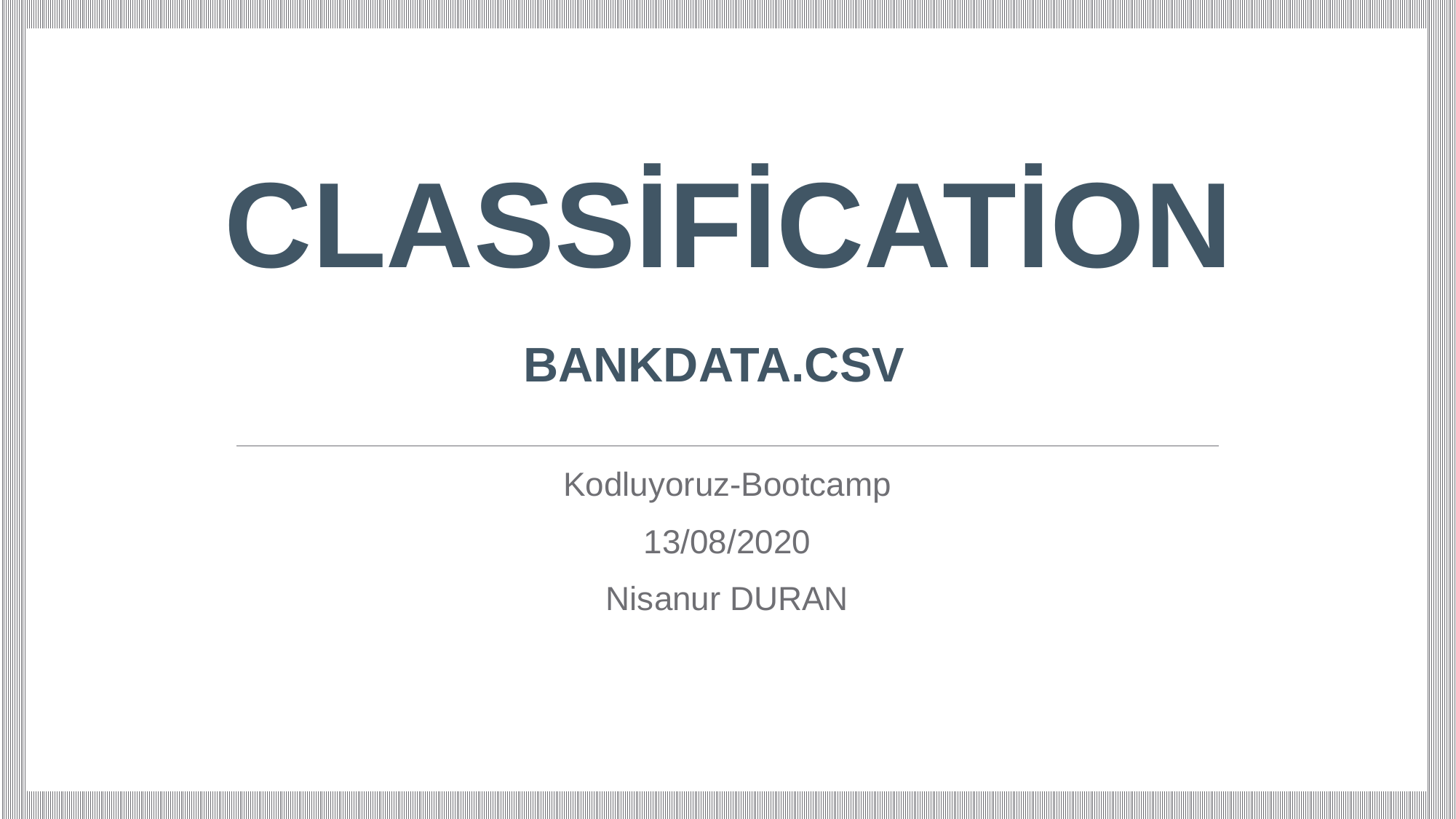

# Classification Bankdata.csv
Kodluyoruz-Bootcamp
13/08/2020
Nisanur DURAN